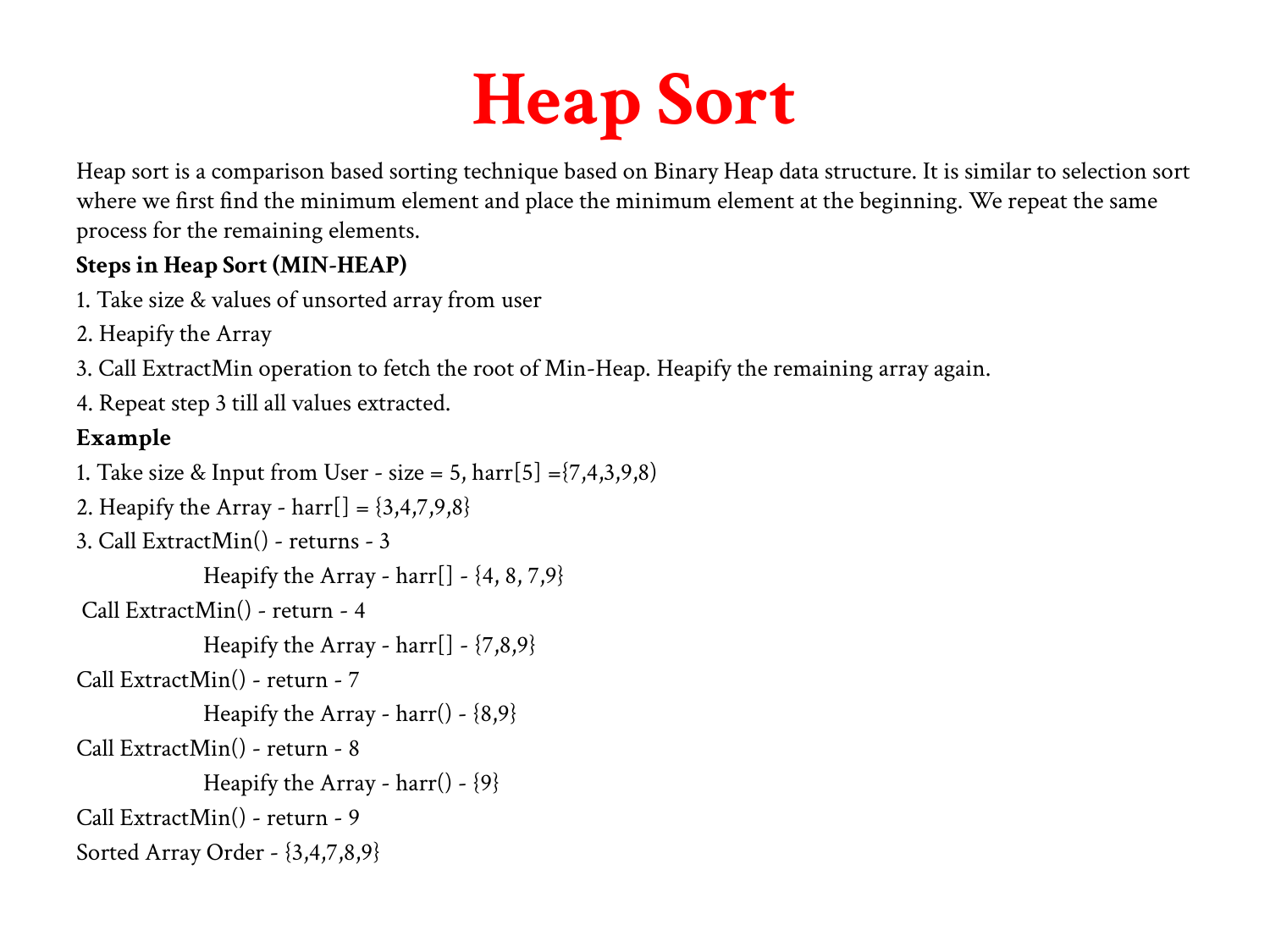

# Heap Sort
Heap sort is a comparison based sorting technique based on Binary Heap data structure. It is similar to selection sort where we first find the minimum element and place the minimum element at the beginning. We repeat the same process for the remaining elements.
Steps in Heap Sort (MIN-HEAP)
1. Take size & values of unsorted array from user
2. Heapify the Array
3. Call ExtractMin operation to fetch the root of Min-Heap. Heapify the remaining array again.
4. Repeat step 3 till all values extracted.
Example
1. Take size & Input from User - size = 5, harr[5] ={7,4,3,9,8)
2. Heapify the Array - harr[] = {3,4,7,9,8}
3. Call ExtractMin() - returns - 3
	Heapify the Array - harr[] - {4, 8, 7,9}
 Call ExtractMin() - return - 4
	Heapify the Array - harr[] - {7,8,9}
Call ExtractMin() - return - 7
	Heapify the Array - harr() - {8,9}
Call ExtractMin() - return - 8
	Heapify the Array - harr() - {9}
Call ExtractMin() - return - 9
Sorted Array Order - {3,4,7,8,9}